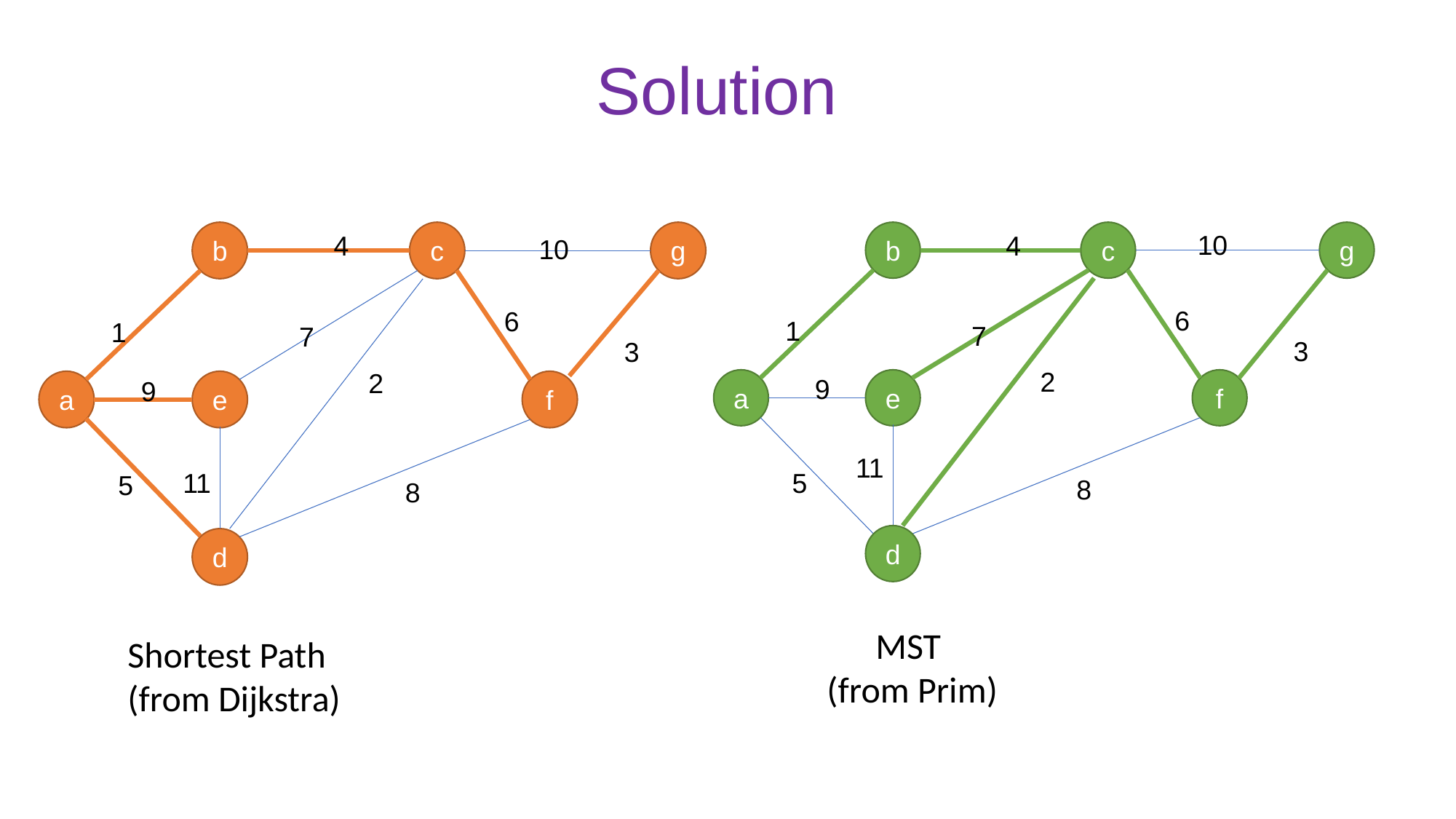

Solution
g
b
c
4
10
6
1
7
3
2
9
a
e
f
11
5
8
d
10
g
b
c
4
6
1
7
3
2
9
a
e
f
11
5
8
d
MST
(from Prim)
Shortest Path
(from Dijkstra)